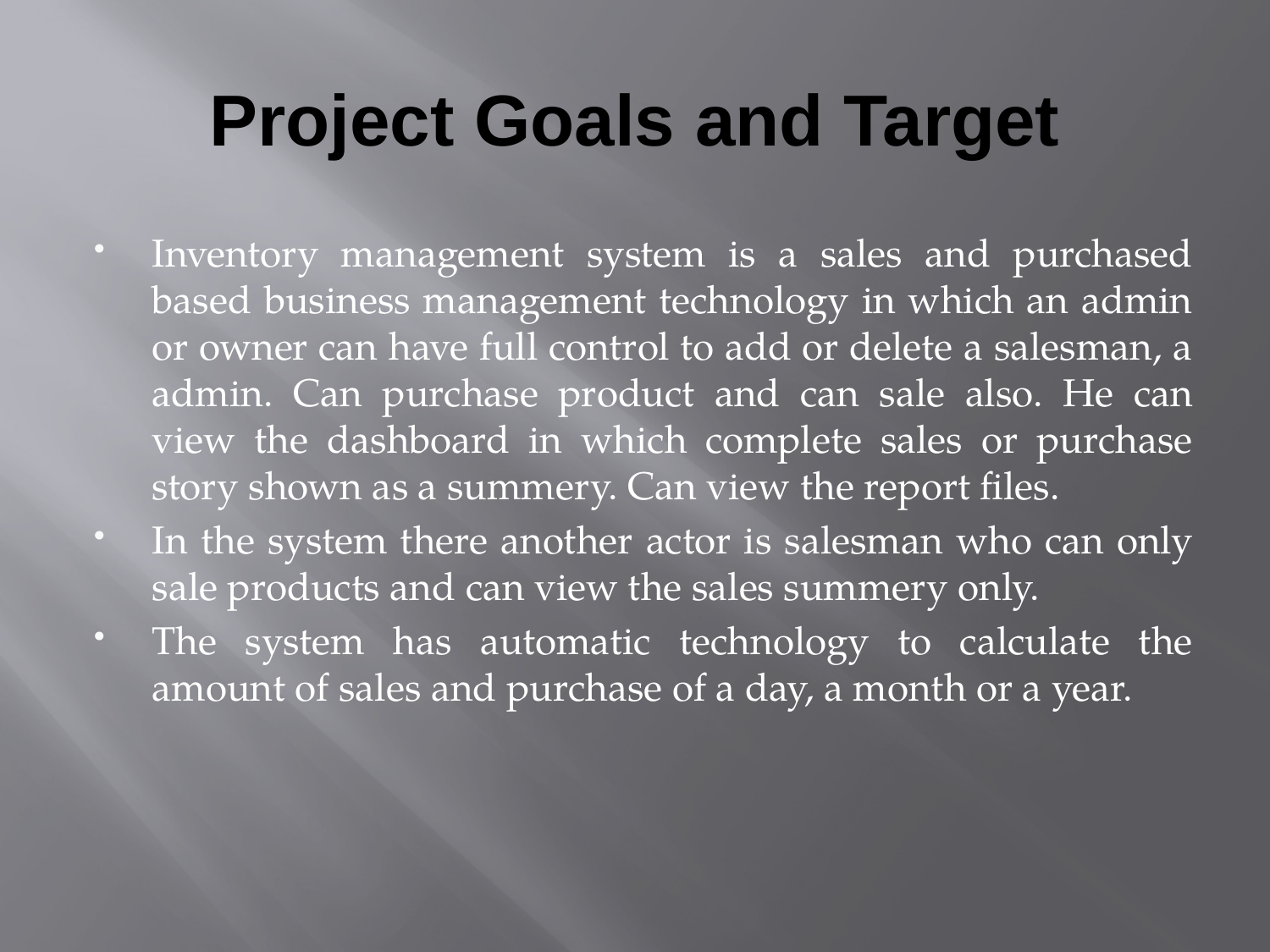

# Project Goals and Target
Inventory management system is a sales and purchased based business management technology in which an admin or owner can have full control to add or delete a salesman, a admin. Can purchase product and can sale also. He can view the dashboard in which complete sales or purchase story shown as a summery. Can view the report files.
In the system there another actor is salesman who can only sale products and can view the sales summery only.
The system has automatic technology to calculate the amount of sales and purchase of a day, a month or a year.